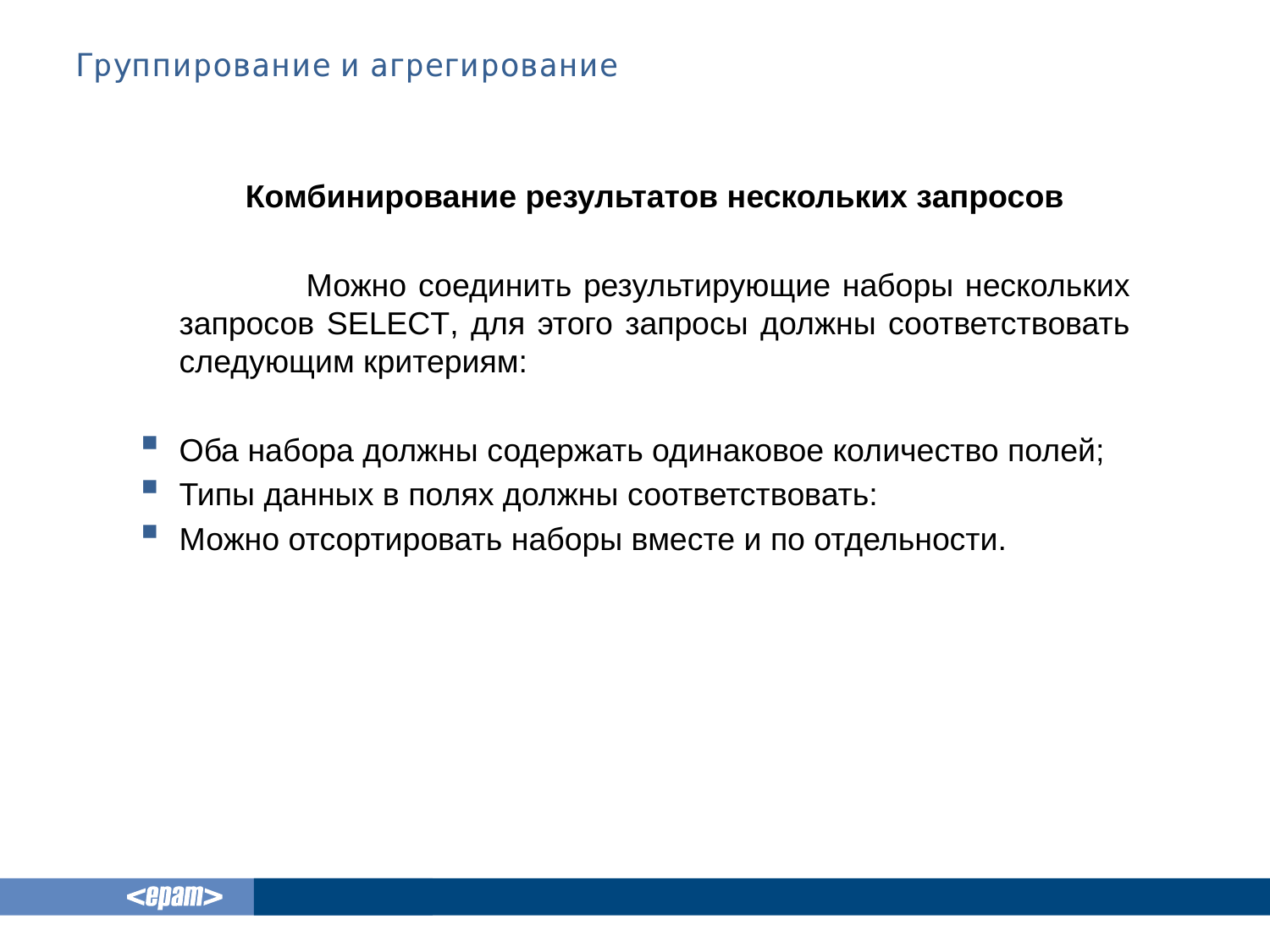

# Группирование и агрегирование
	Комбинирование результатов нескольких запросов

		Можно соединить результирующие наборы нескольких запросов SELECT, для этого запросы должны соответствовать следующим критериям:

Оба набора должны содержать одинаковое количество полей;
Типы данных в полях должны соответствовать:
Можно отсортировать наборы вместе и по отдельности.